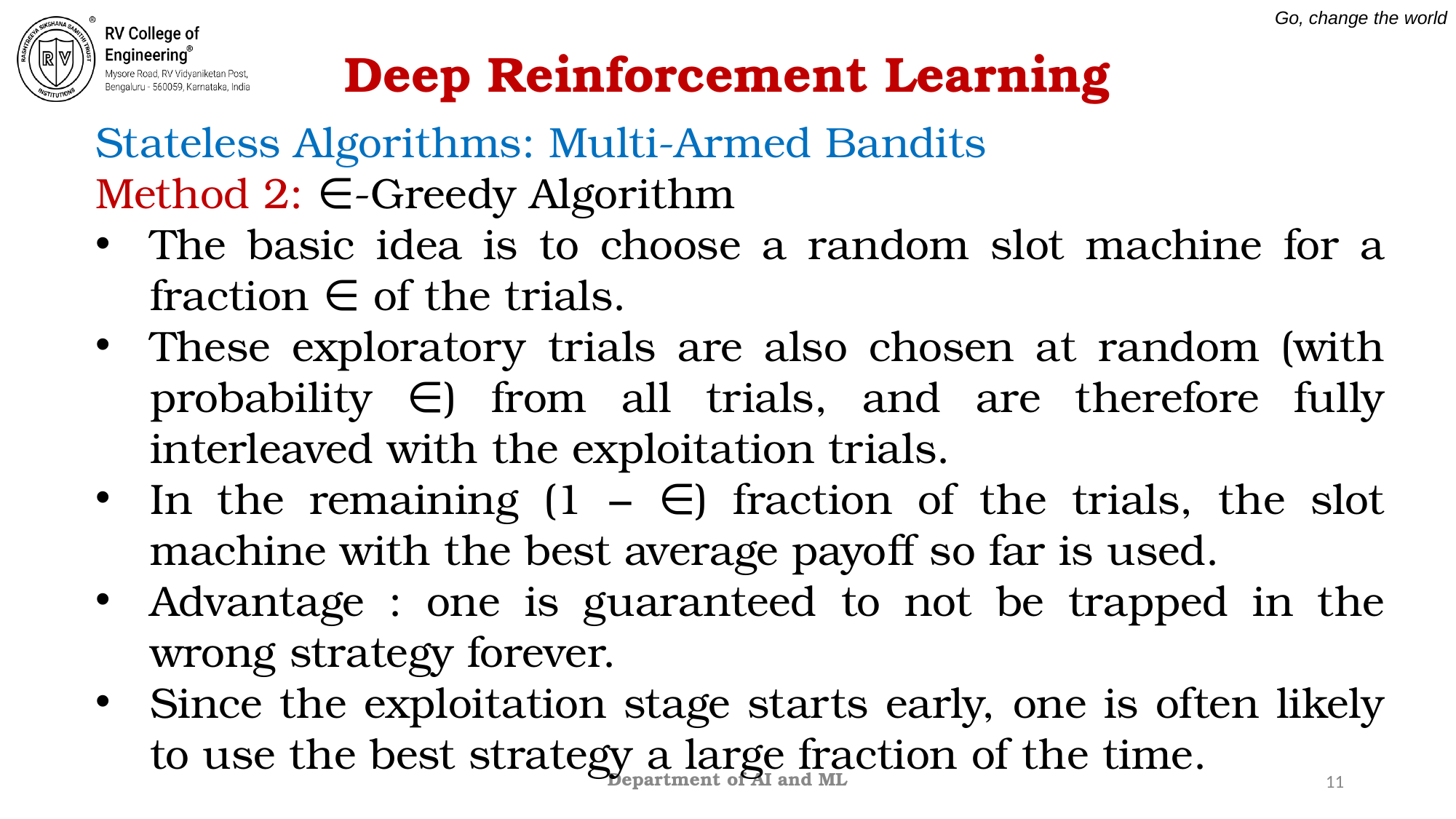

# Deep Reinforcement Learning
Stateless Algorithms: Multi-Armed Bandits
Method 2: ∈-Greedy Algorithm
The basic idea is to choose a random slot machine for a fraction ∈ of the trials.
These exploratory trials are also chosen at random (with probability ∈) from all trials, and are therefore fully interleaved with the exploitation trials.
In the remaining (1 − ∈) fraction of the trials, the slot machine with the best average payoff so far is used.
Advantage : one is guaranteed to not be trapped in the wrong strategy forever.
Since the exploitation stage starts early, one is often likely to use the best strategy a large fraction of the time.
Department of AI and ML
11